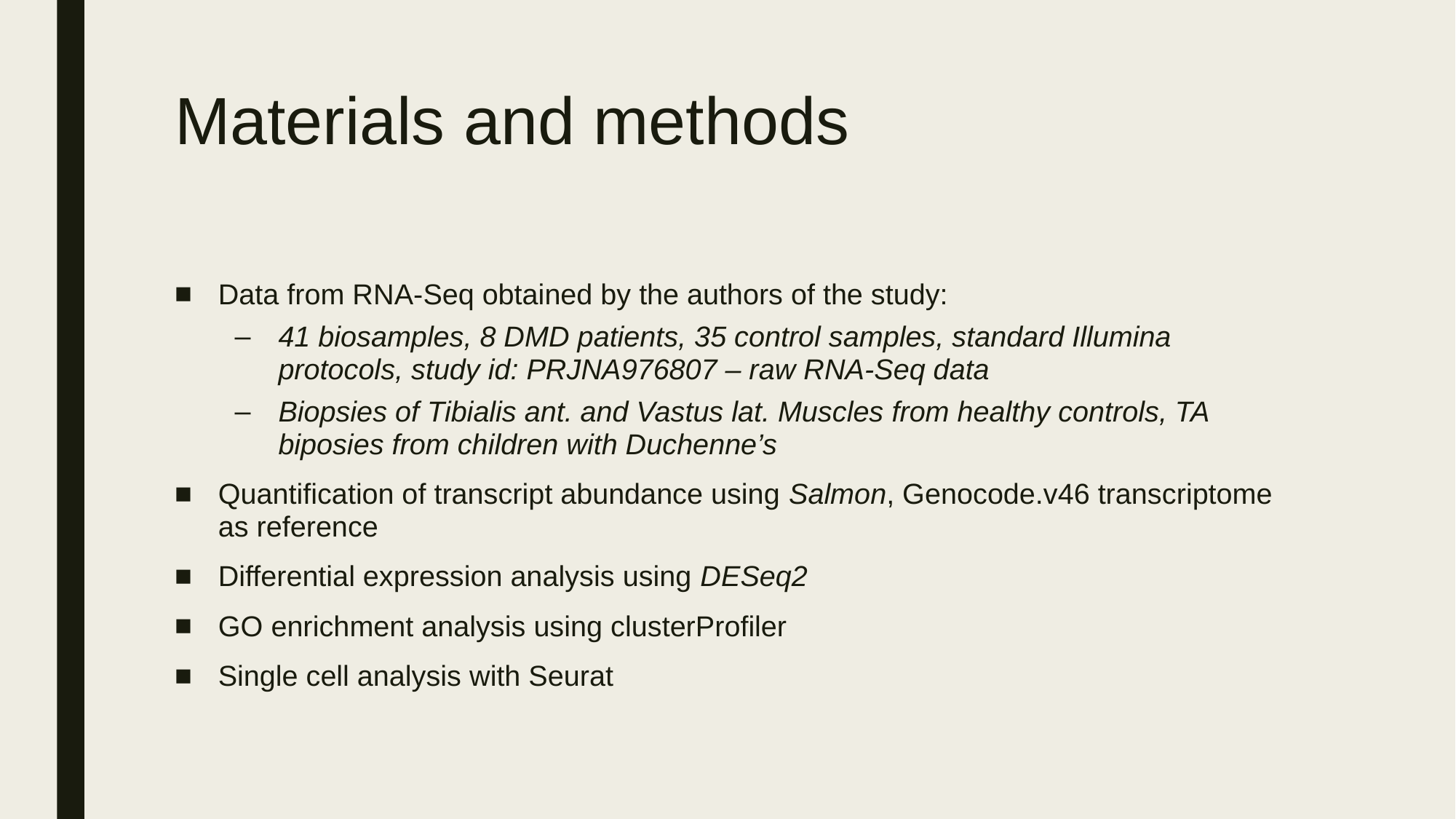

# Materials and methods
Data from RNA-Seq obtained by the authors of the study:
41 biosamples, 8 DMD patients, 35 control samples, standard Illumina protocols, study id: PRJNA976807 – raw RNA-Seq data
Biopsies of Tibialis ant. and Vastus lat. Muscles from healthy controls, TA biposies from children with Duchenne’s
Quantification of transcript abundance using Salmon, Genocode.v46 transcriptome as reference
Differential expression analysis using DESeq2
GO enrichment analysis using clusterProfiler
Single cell analysis with Seurat